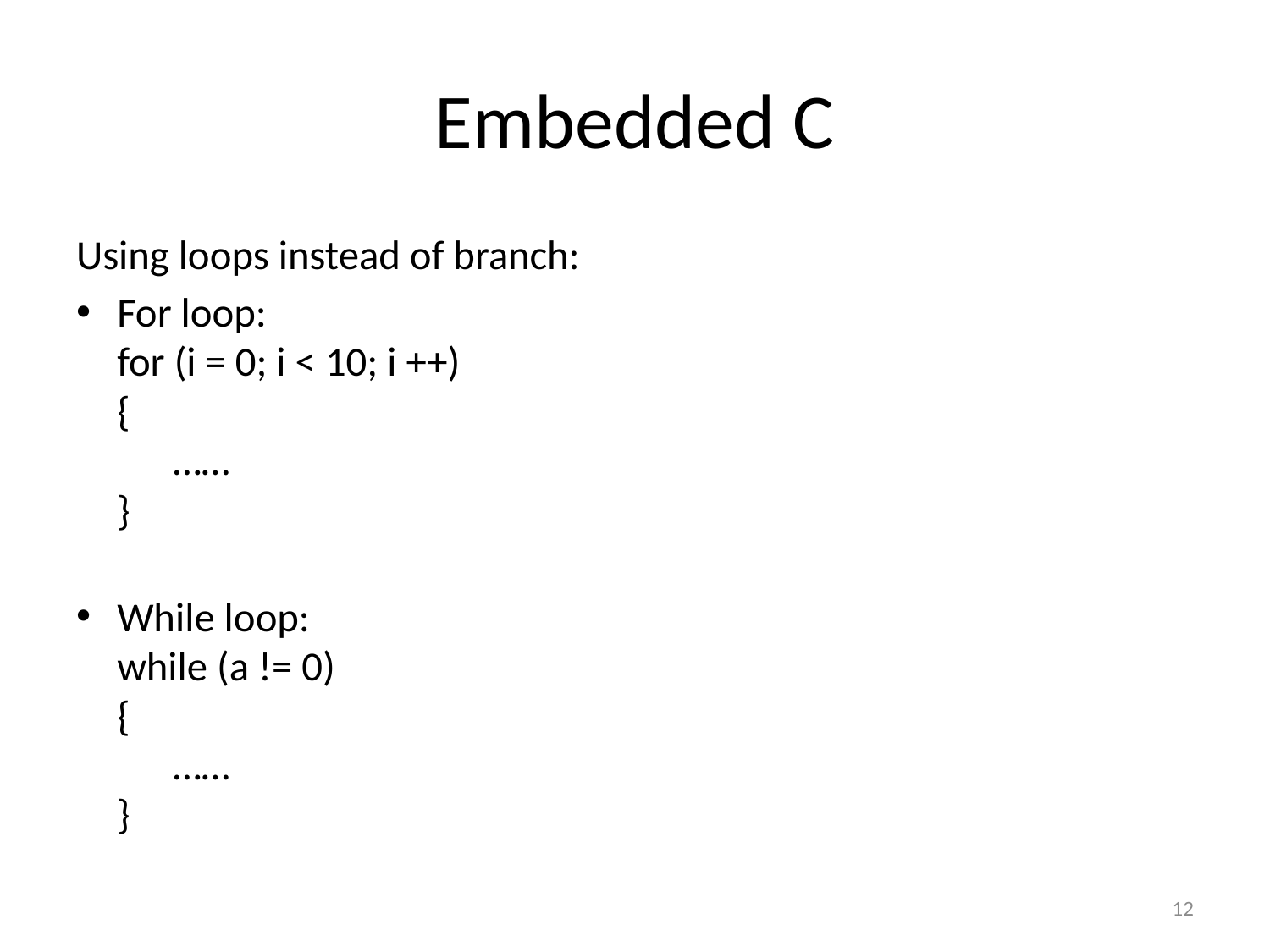

# Embedded C
Using loops instead of branch:
For loop:
for (i = 0; i < 10; i ++)
{
      ……
}
While loop:
while (a != 0)
{
      ……
}

12